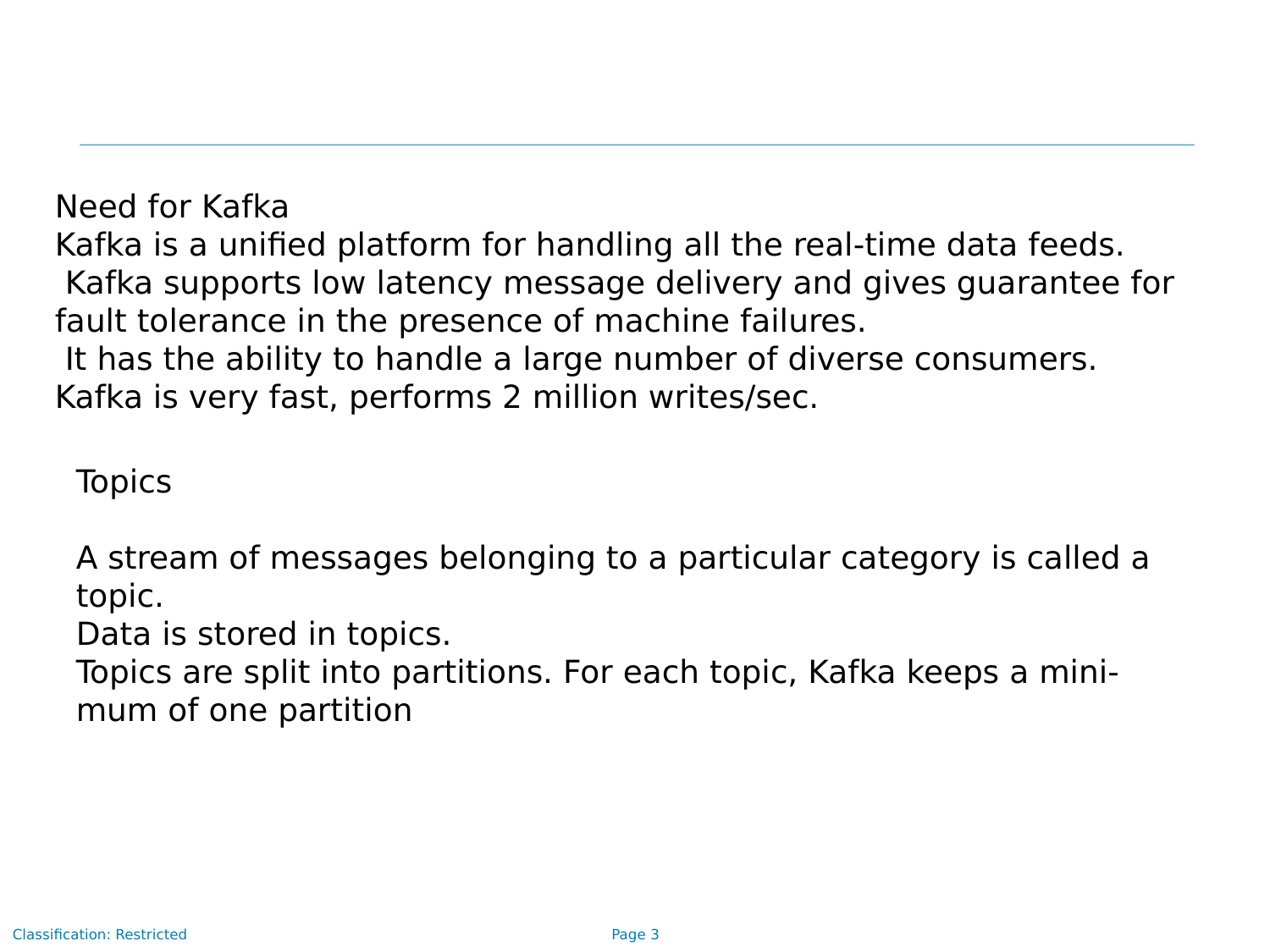

Need for Kafka
Kafka is a unified platform for handling all the real-time data feeds.
 Kafka supports low latency message delivery and gives guarantee for fault tolerance in the presence of machine failures.
 It has the ability to handle a large number of diverse consumers.
Kafka is very fast, performs 2 million writes/sec.
Topics

A stream of messages belonging to a particular category is called a topic.
Data is stored in topics.
Topics are split into partitions. For each topic, Kafka keeps a mini-mum of one partition